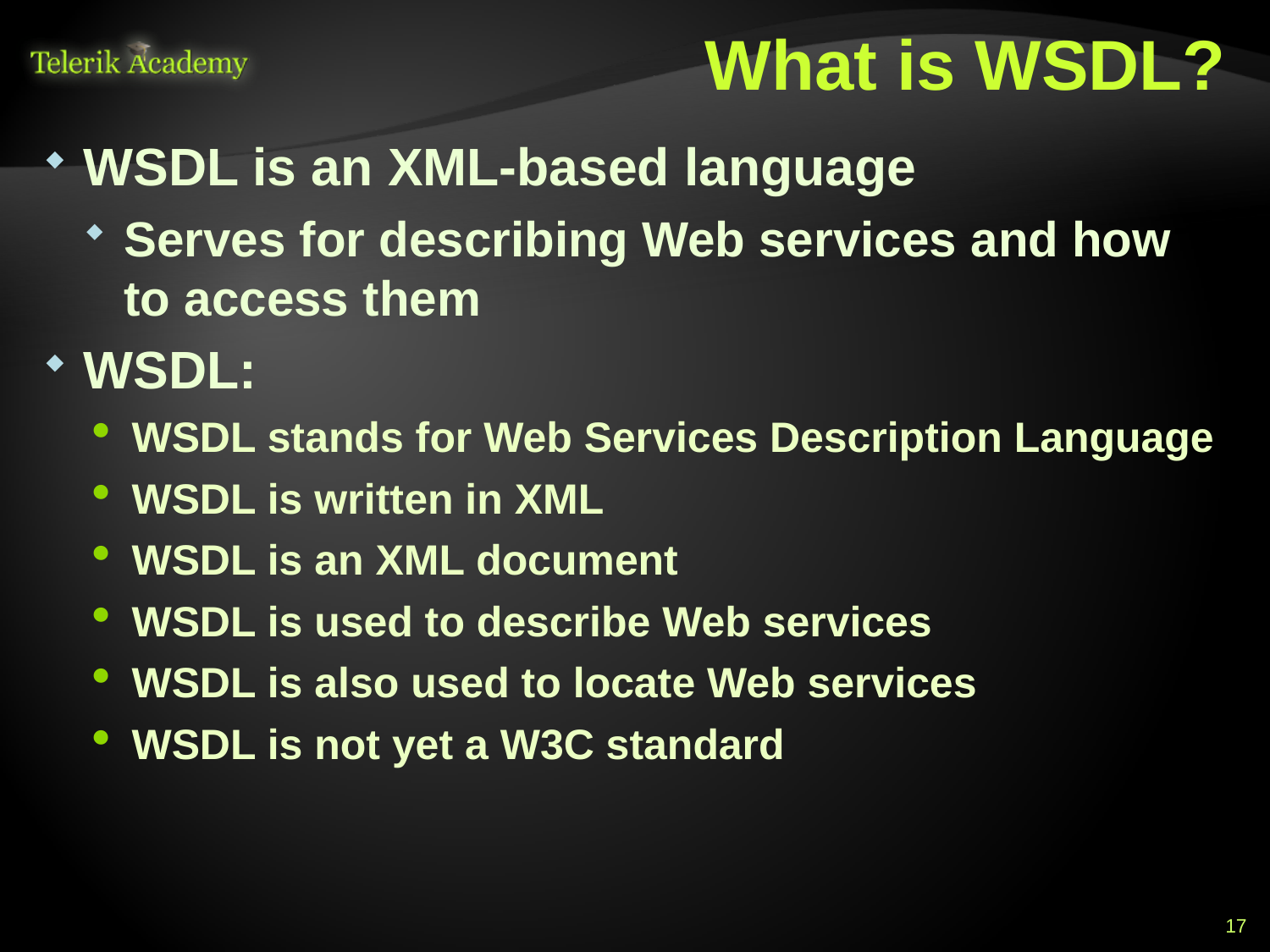

# What is WSDL?
WSDL is an XML-based language
Serves for describing Web services and how to access them
WSDL:
WSDL stands for Web Services Description Language
WSDL is written in XML
WSDL is an XML document
WSDL is used to describe Web services
WSDL is also used to locate Web services
WSDL is not yet a W3C standard
17